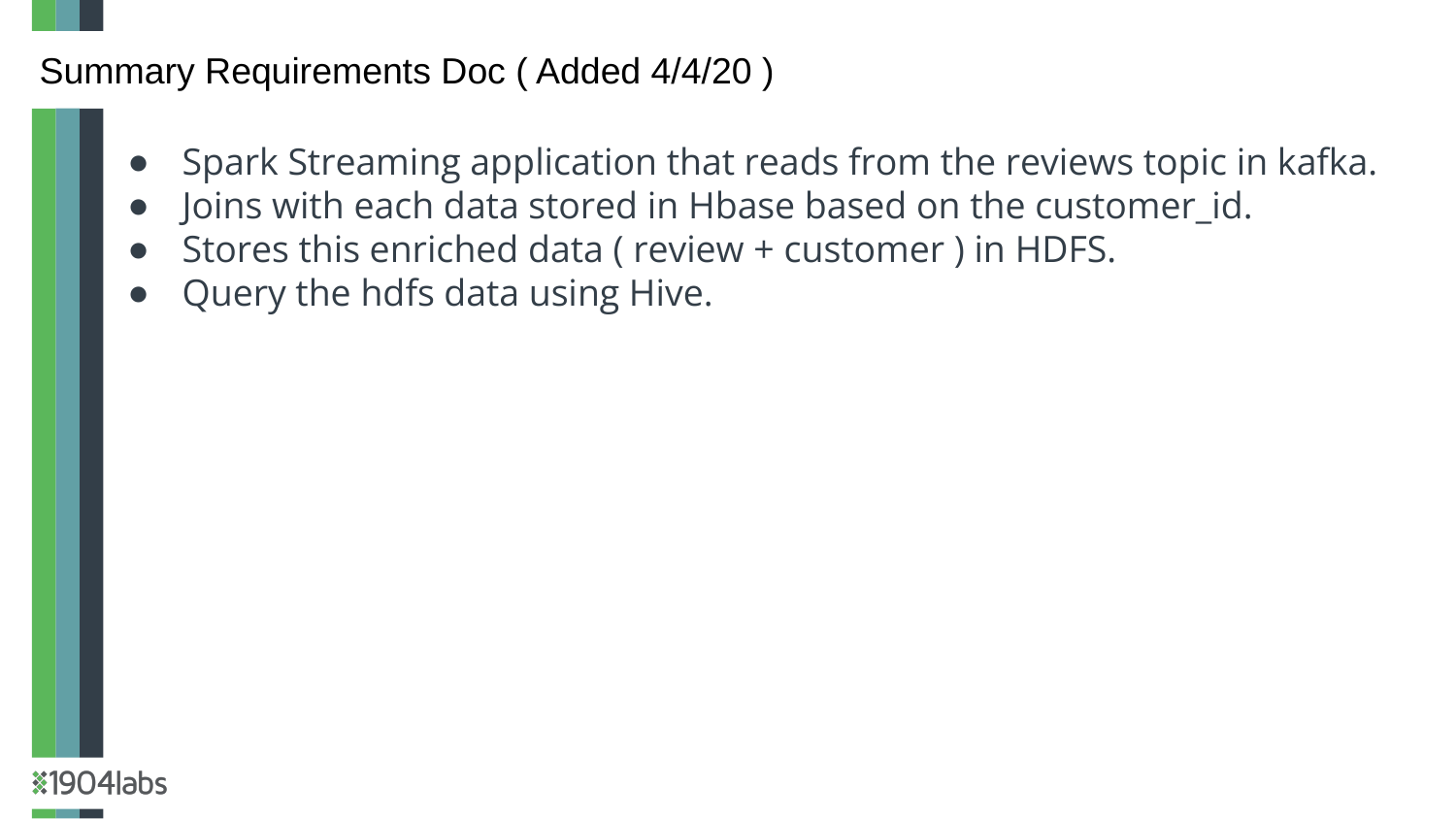

Summary Requirements Doc ( Added 4/4/20 )
Spark Streaming application that reads from the reviews topic in kafka.
Joins with each data stored in Hbase based on the customer_id.
Stores this enriched data ( review + customer ) in HDFS.
Query the hdfs data using Hive.